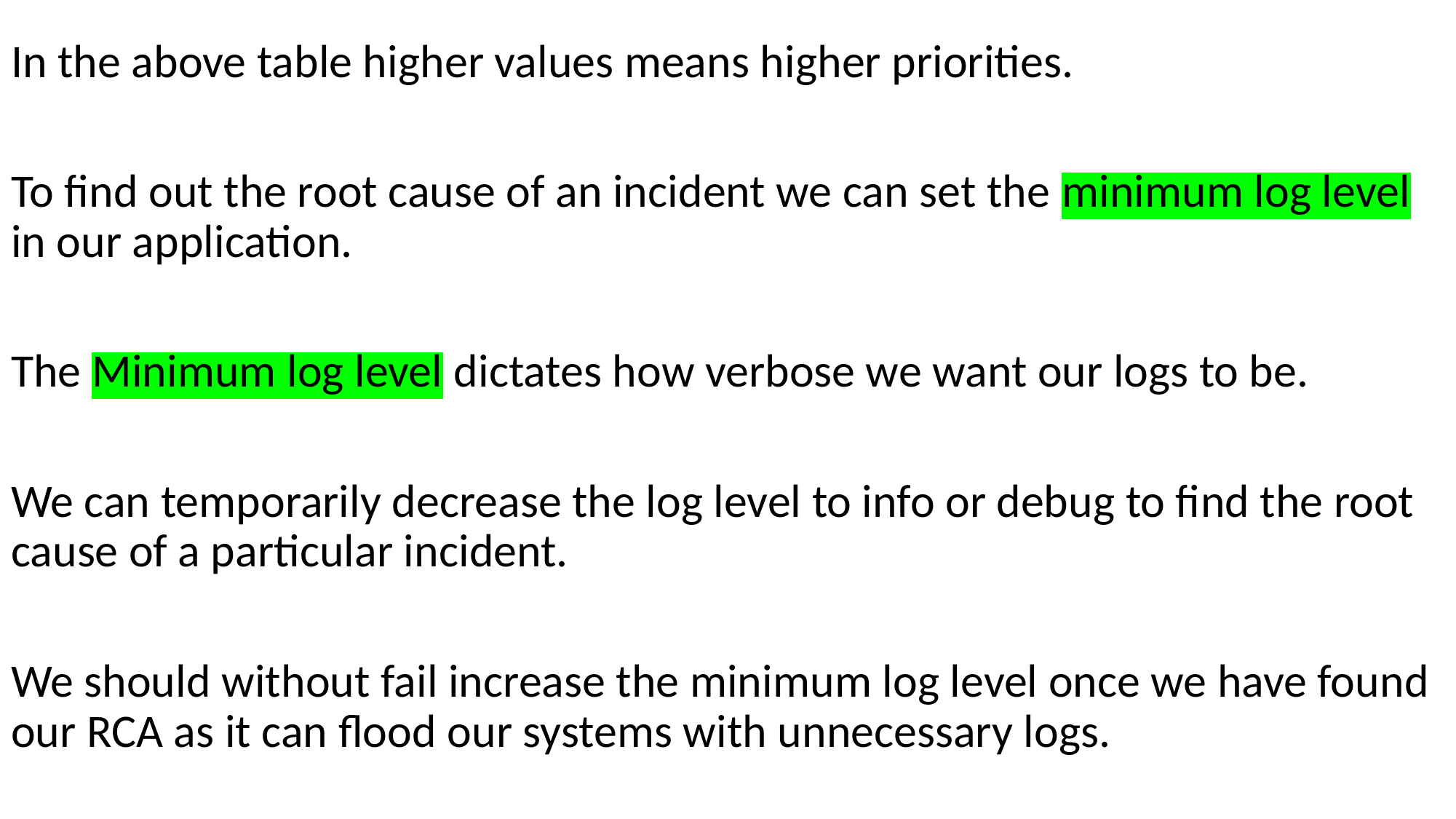

In the above table higher values means higher priorities.

To find out the root cause of an incident we can set the minimum log level in our application.

The Minimum log level dictates how verbose we want our logs to be.

We can temporarily decrease the log level to info or debug to find the root cause of a particular incident.

We should without fail increase the minimum log level once we have found our RCA as it can flood our systems with unnecessary logs.